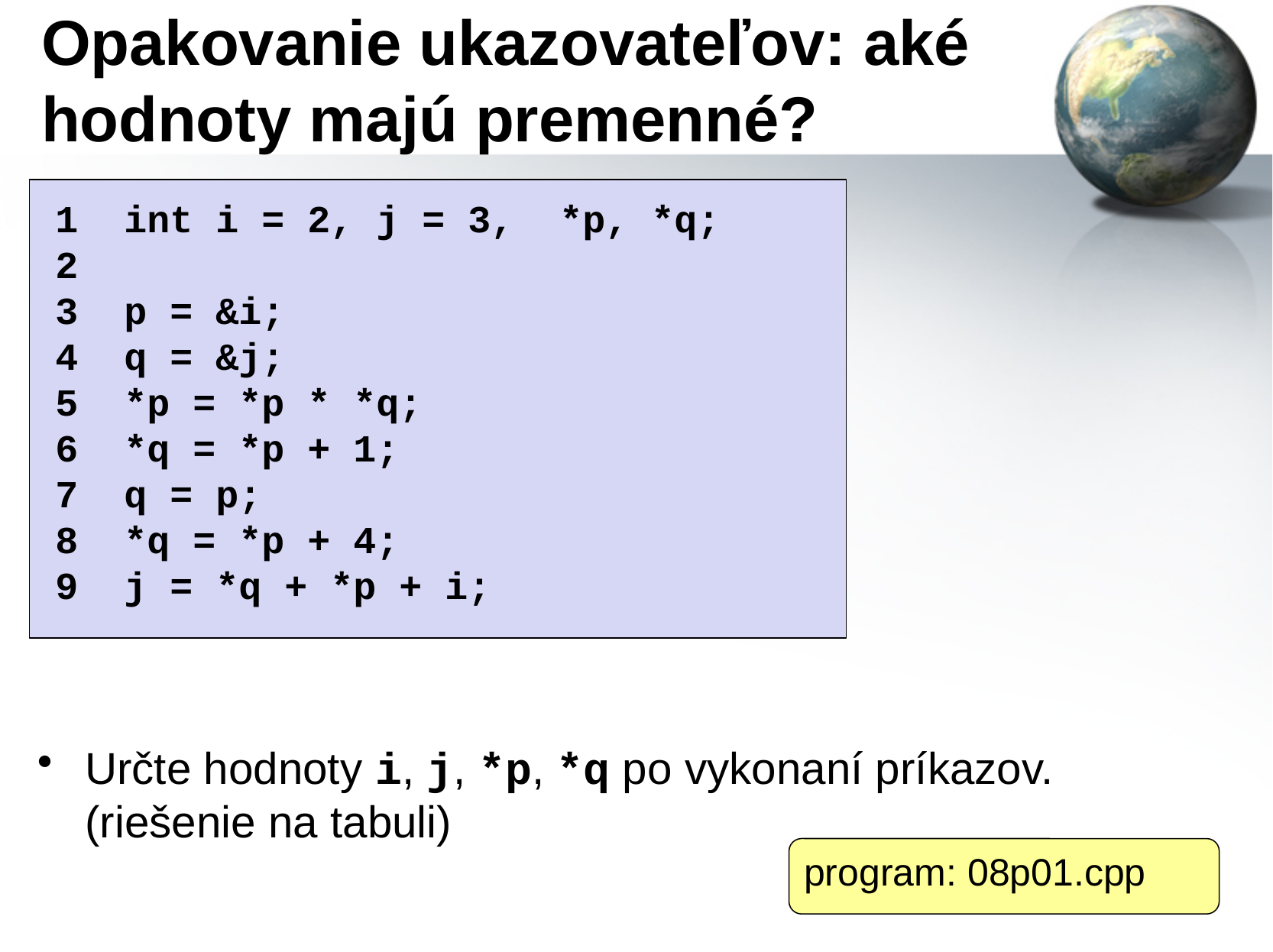

# Opakovanie ukazovateľov: aké hodnoty majú premenné?

1  int i = 2, j = 3,  *p, *q;
2
3  p = &i;
4  q = &j;
5  *p = *p * *q;
6  *q = *p + 1;
7  q = p;
8  *q = *p + 4;
9  j = *q + *p + i;
Určte hodnoty i, j, *p, *q po vykonaní príkazov. (riešenie na tabuli)
program: 08p01.cpp